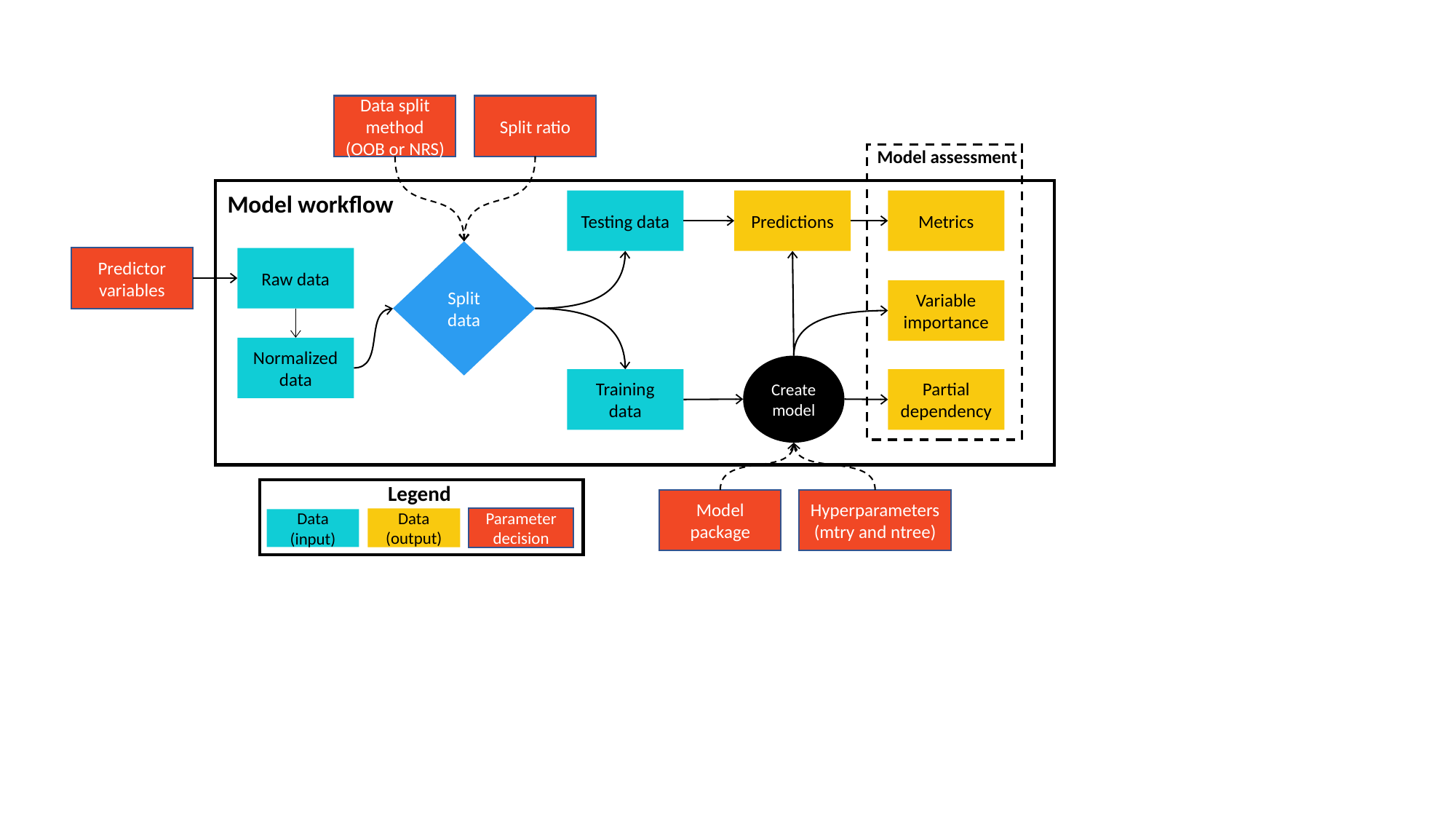

Data split method (OOB or NRS)
Split ratio
Model assessment

Model workflow
Testing data
Predictions
Metrics
Split data
Predictor variables
Raw data
Variable importance
Normalized data
Create model
Training data
Partial dependency
Legend

Model package
Hyperparameters
(mtry and ntree)
Data (output)
Parameter decision
Data (input)